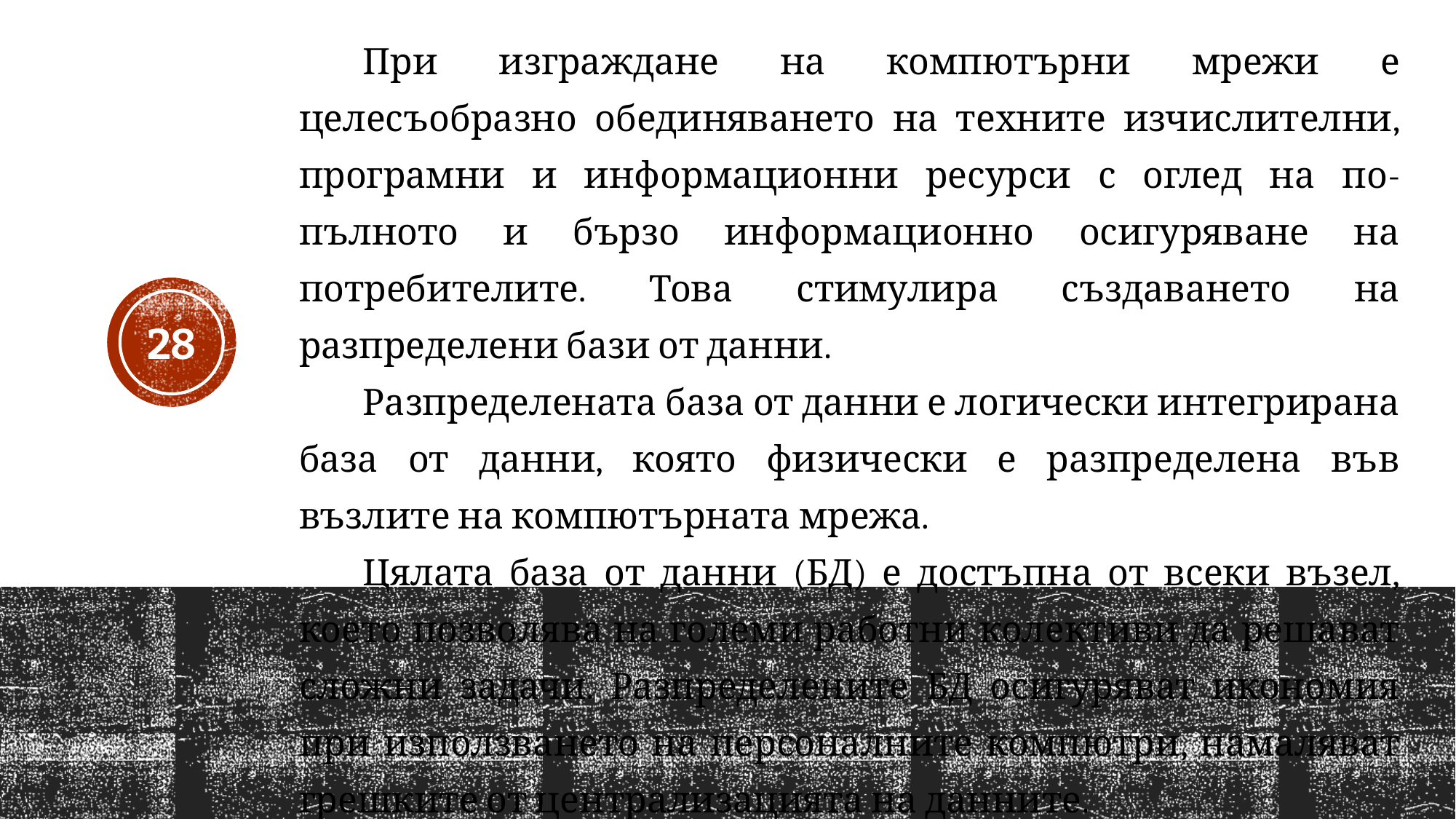

При изграждане на компютърни мрежи е целесъобразно обединяването на техните изчислителни, програмни и информационни ресурси с оглед на по-пълното и бързо информационно осигуряване на потребителите. Това стимулира създаването на разпределени бази от данни.
Разпределената база от данни е логически интегрирана база от данни, която физически е разпределена във възлите на компютърната мрежа.
Цялата база от данни (БД) е достъпна от всеки възел, което позволява на големи работни колективи да решават сложни задачи. Разпределените БД осигуряват икономия при използването на персоналните компютри, намаляват грешките от централизацията на данните.
28